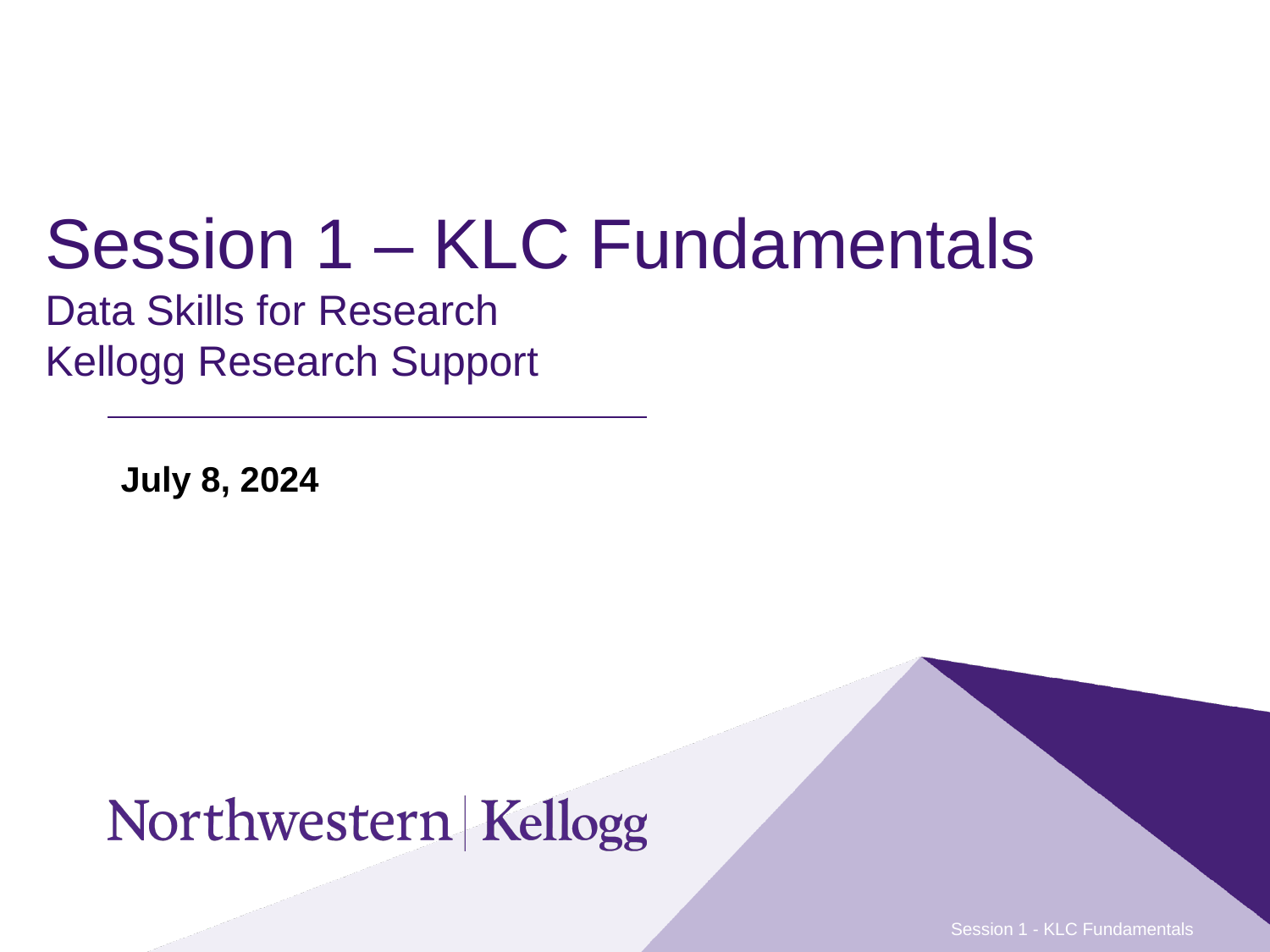

# Session 1 – KLC Fundamentals Data Skills for Research  Kellogg Research Support
July 8, 2024
Session 1 - KLC Fundamentals